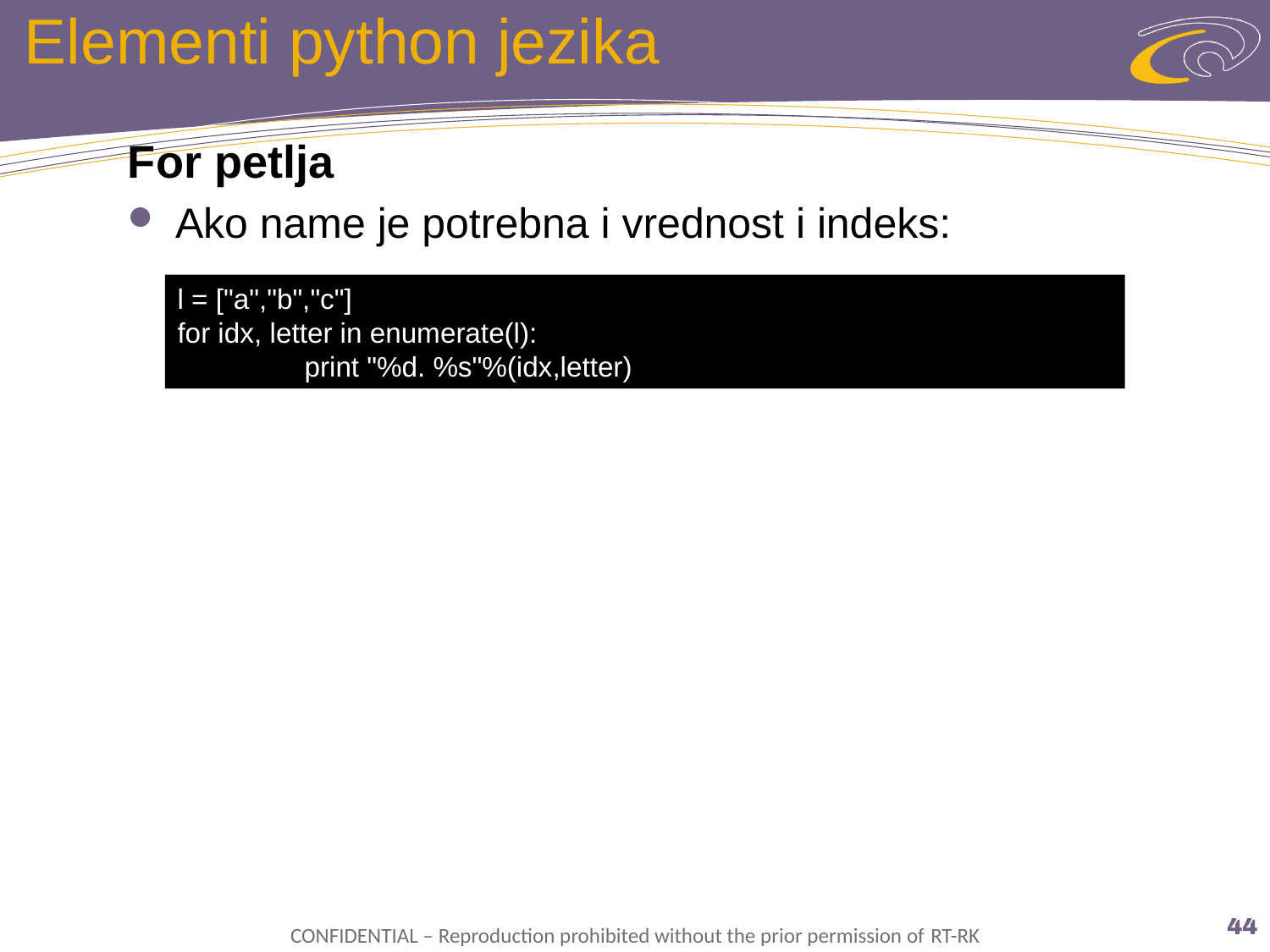

# Elementi python jezika
For petlja
Ako name je potrebna i vrednost i indeks:

l = ["a","b","c"]
for idx, letter in enumerate(l):
	print "%d. %s"%(idx,letter)